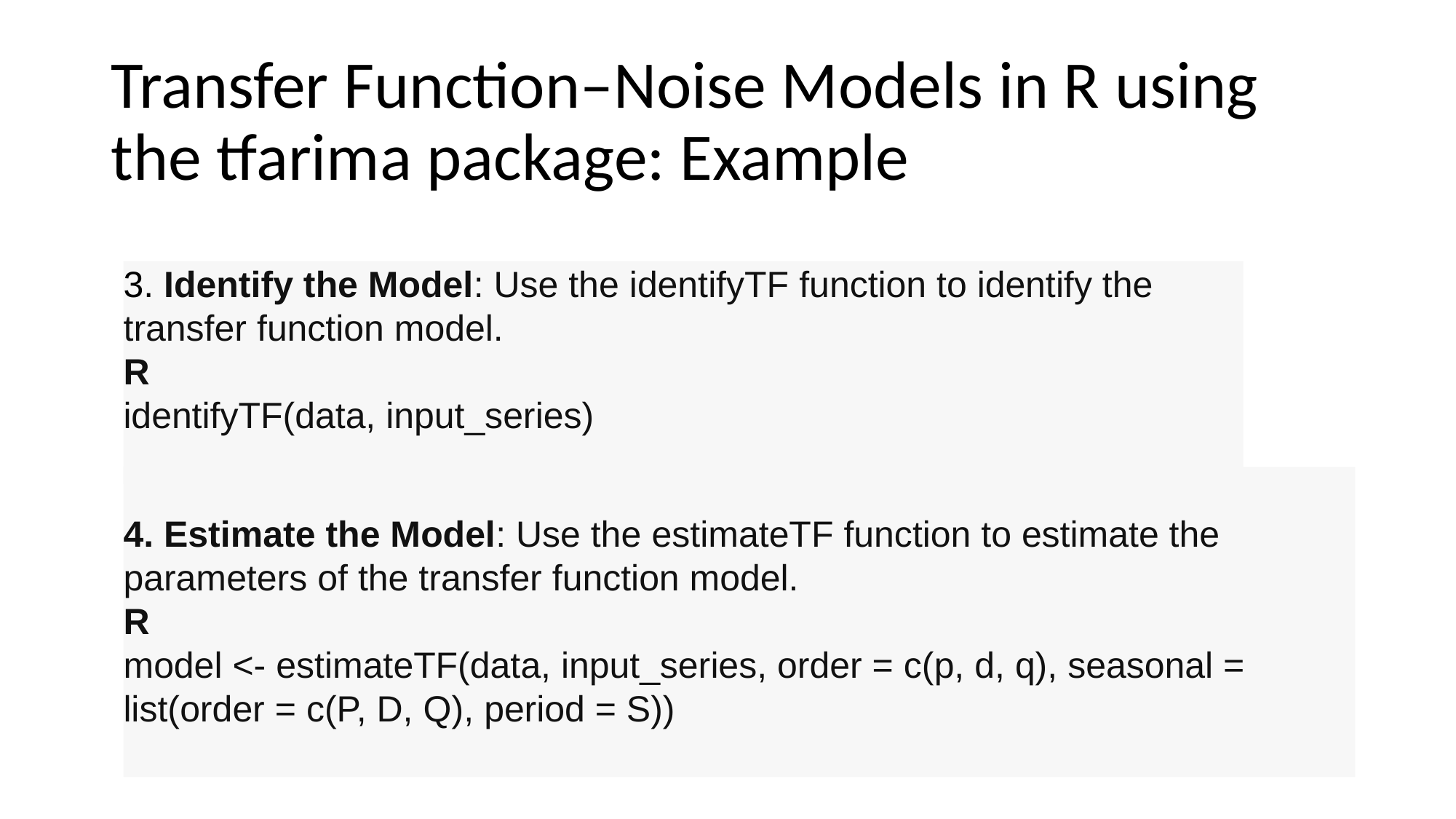

# Transfer Function–Noise Models in R using the tfarima package: Example
3. Identify the Model: Use the identifyTF function to identify the transfer function model.
R
identifyTF(data, input_series)

4. Estimate the Model: Use the estimateTF function to estimate the parameters of the transfer function model.
R
model <- estimateTF(data, input_series, order = c(p, d, q), seasonal = list(order = c(P, D, Q), period = S))